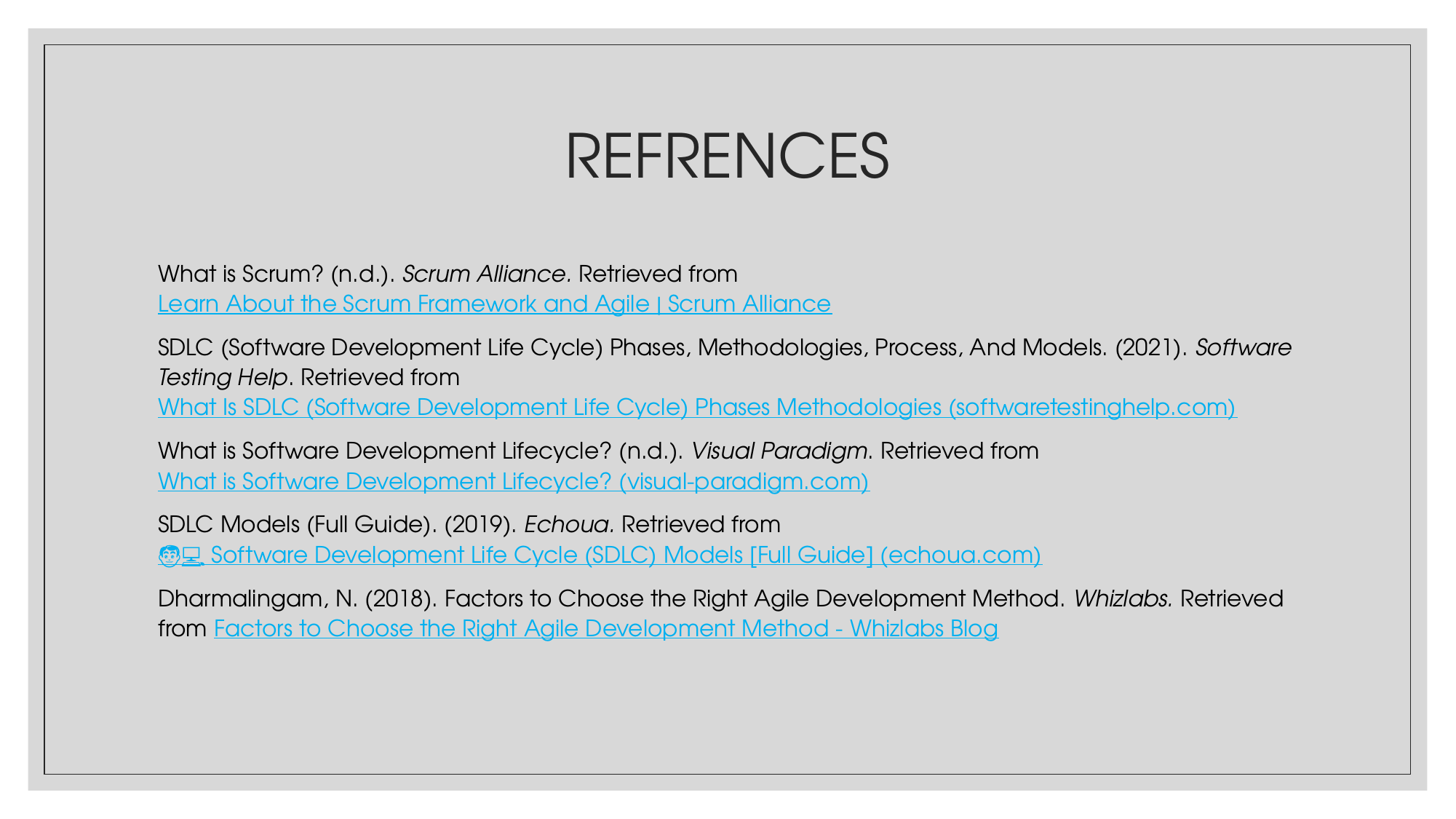

# REFRENCES
What is Scrum? (n.d.). Scrum Alliance. Retrieved from Learn About the Scrum Framework and Agile | Scrum Alliance
SDLC (Software Development Life Cycle) Phases, Methodologies, Process, And Models. (2021). Software Testing Help. Retrieved from What Is SDLC (Software Development Life Cycle) Phases Methodologies (softwaretestinghelp.com)
What is Software Development Lifecycle? (n.d.). Visual Paradigm. Retrieved from What is Software Development Lifecycle? (visual-paradigm.com)
SDLC Models (Full Guide). (2019). Echoua. Retrieved from 👨‍💻 Software Development Life Cycle (SDLC) Models [Full Guide] (echoua.com)
Dharmalingam, N. (2018). Factors to Choose the Right Agile Development Method. Whizlabs. Retrieved from Factors to Choose the Right Agile Development Method - Whizlabs Blog